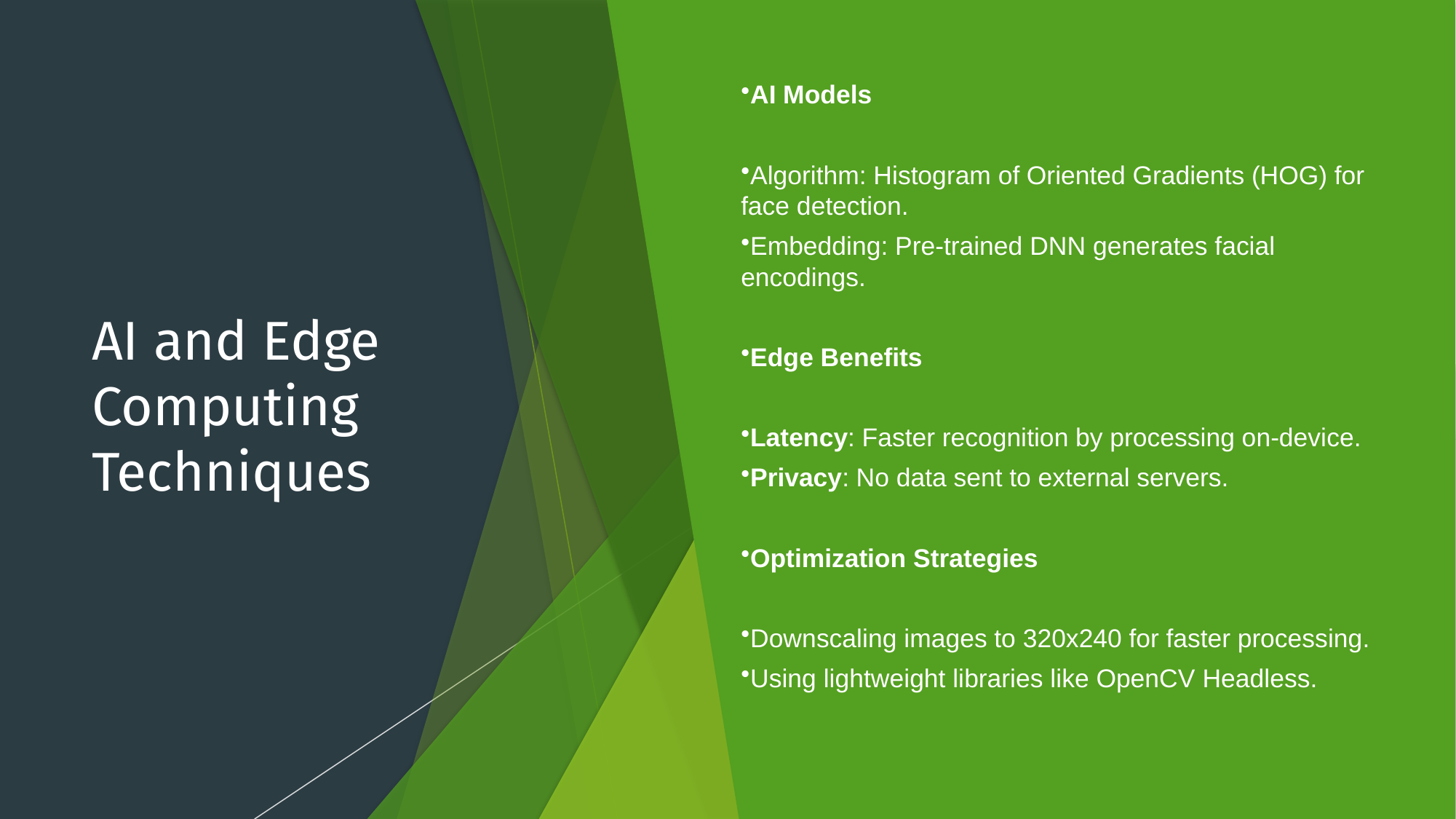

# AI and Edge Computing Techniques
AI Models

Algorithm: Histogram of Oriented Gradients (HOG) for face detection.
Embedding: Pre-trained DNN generates facial encodings.

Edge Benefits

Latency: Faster recognition by processing on-device.
Privacy: No data sent to external servers.

Optimization Strategies

Downscaling images to 320x240 for faster processing.
Using lightweight libraries like OpenCV Headless.